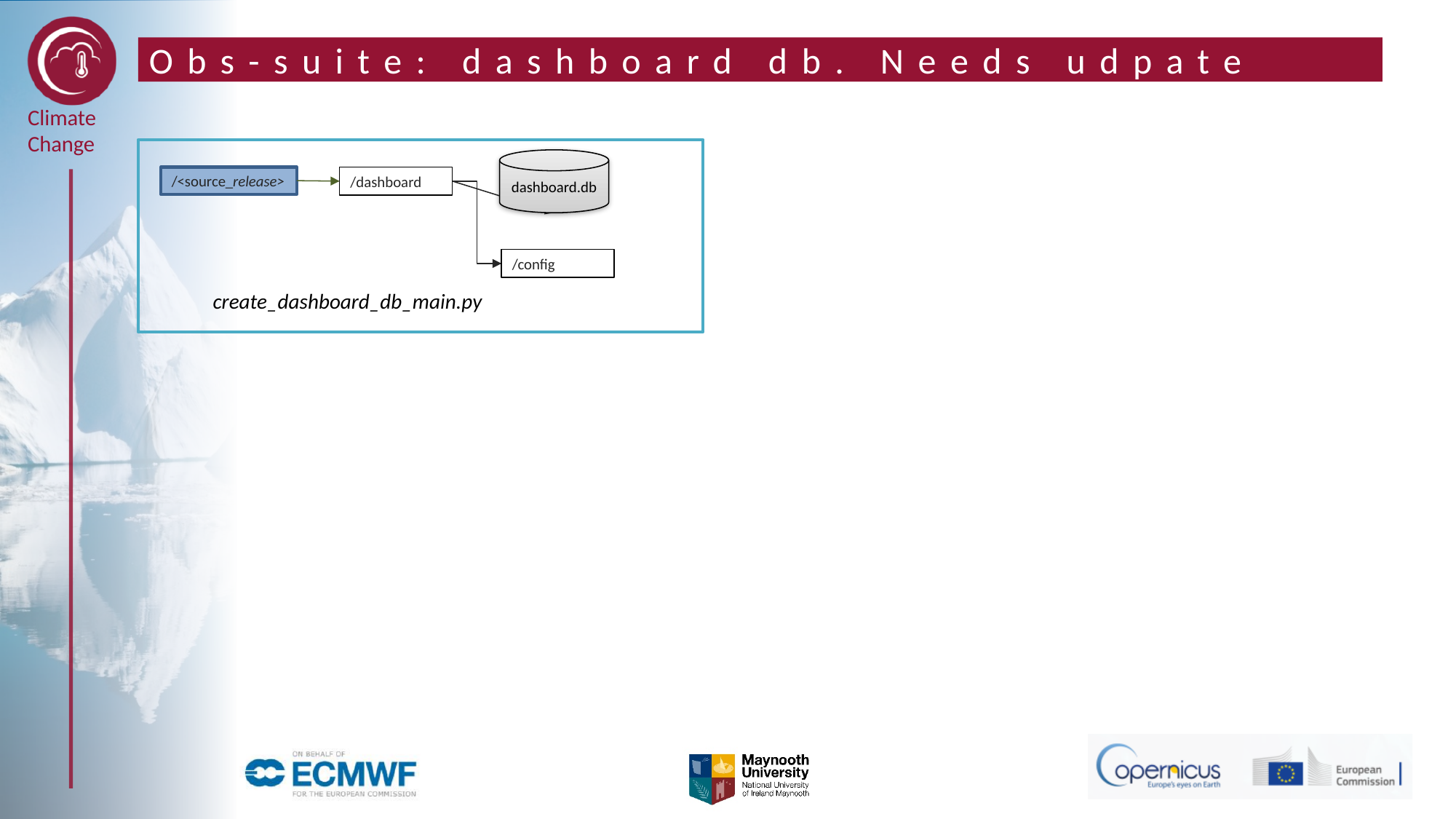

# Obs-suite: dashboard db. Needs udpate

dashboard.db
/dashboard
/<source_release>
/config
create_dashboard_db_main.py